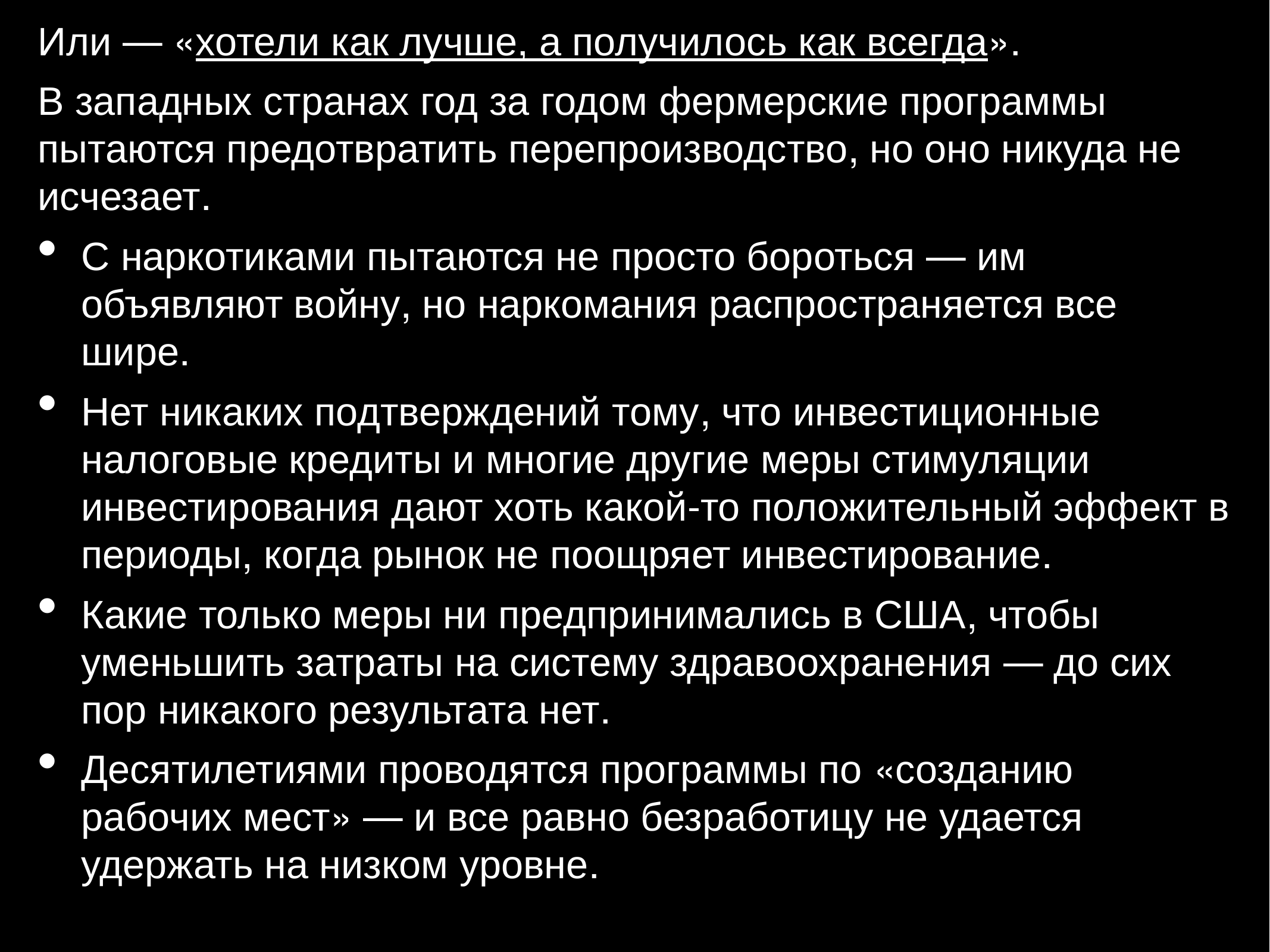

10
Или — «хотели как лучше, а получилось как всегда».
В западных странах год за годом фермерские программы пытаются предотвратить перепроизводство, но оно никуда не исчезает.
С наркотиками пытаются не просто бороться — им объявляют войну, но наркомания распространяется все шире.
Нет никаких подтверждений тому, что инвестиционные налоговые кредиты и многие другие меры стимуляции инвестирования дают хоть какой-то положительный эффект в периоды, когда рынок не поощряет инвестирование.
Какие только меры ни предпринимались в США, чтобы уменьшить затраты на систему здравоохранения — до сих пор никакого результата нет.
Десятилетиями проводятся программы по «созданию рабочих мест» — и все равно безработицу не удается удержать на низком уровне.